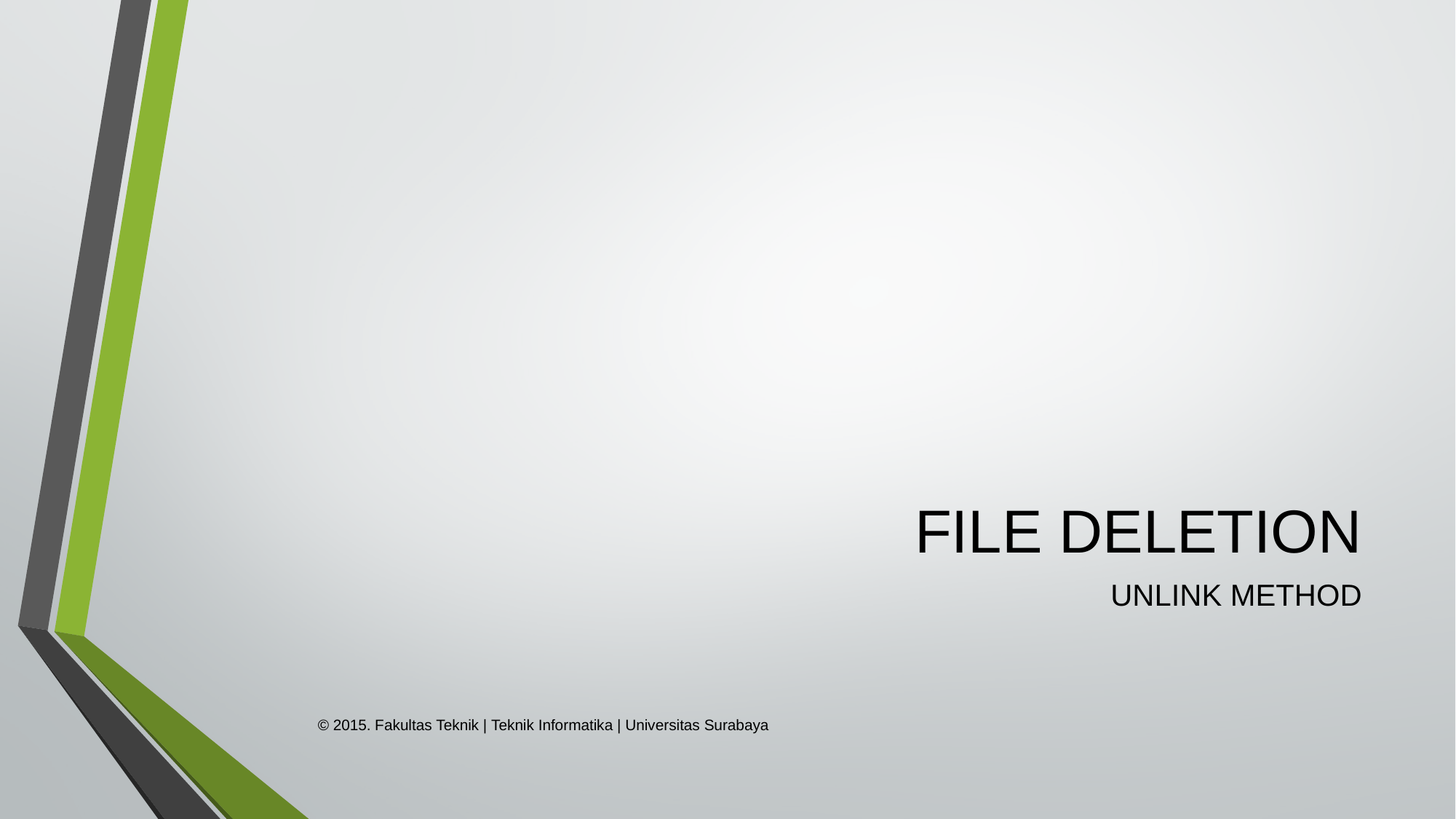

# FILE DELETION
UNLINK METHOD
© 2015. Fakultas Teknik | Teknik Informatika | Universitas Surabaya